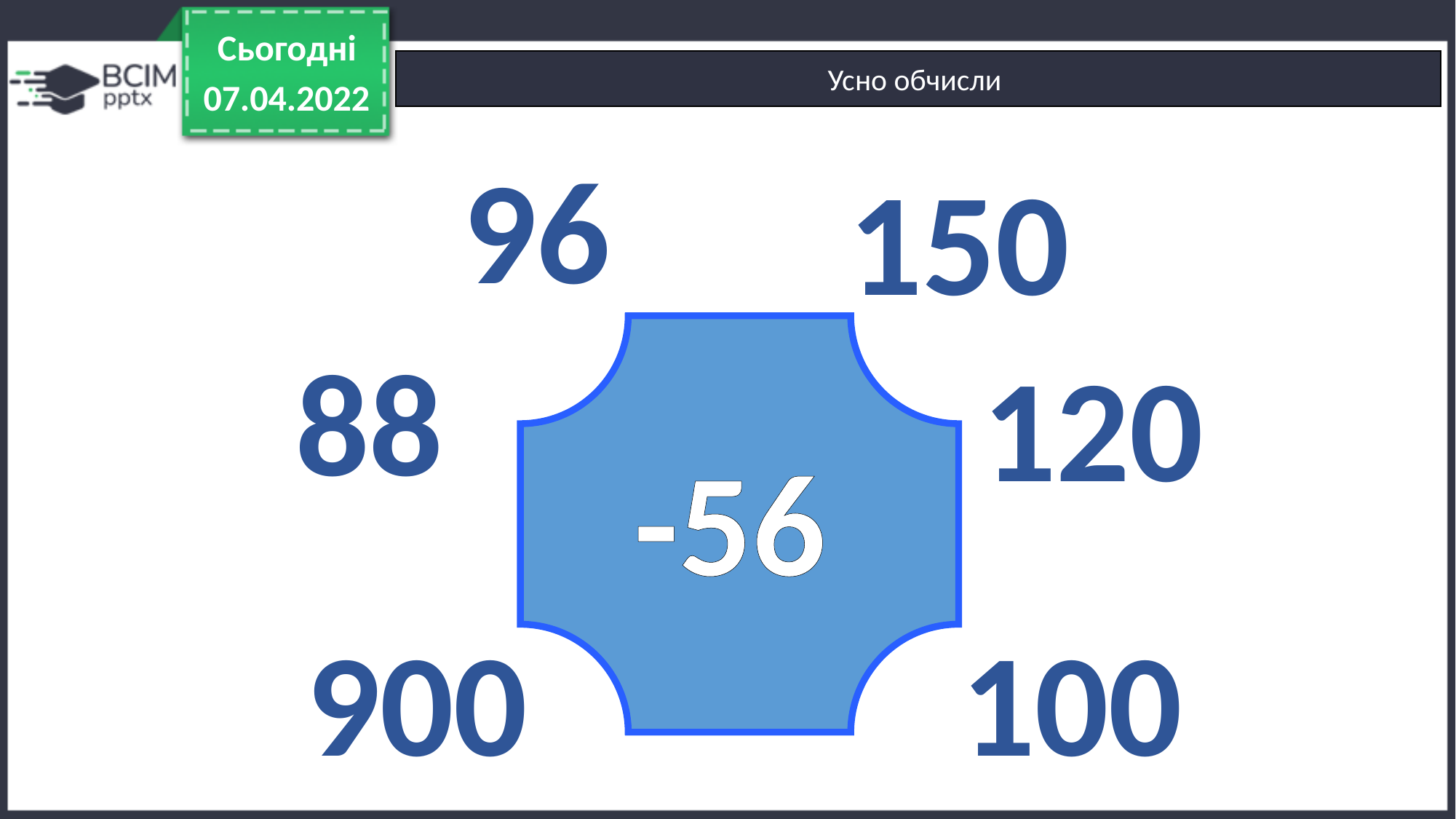

Сьогодні

Усно обчисли

07.04.2022
96
150

88
120
-56
900
100